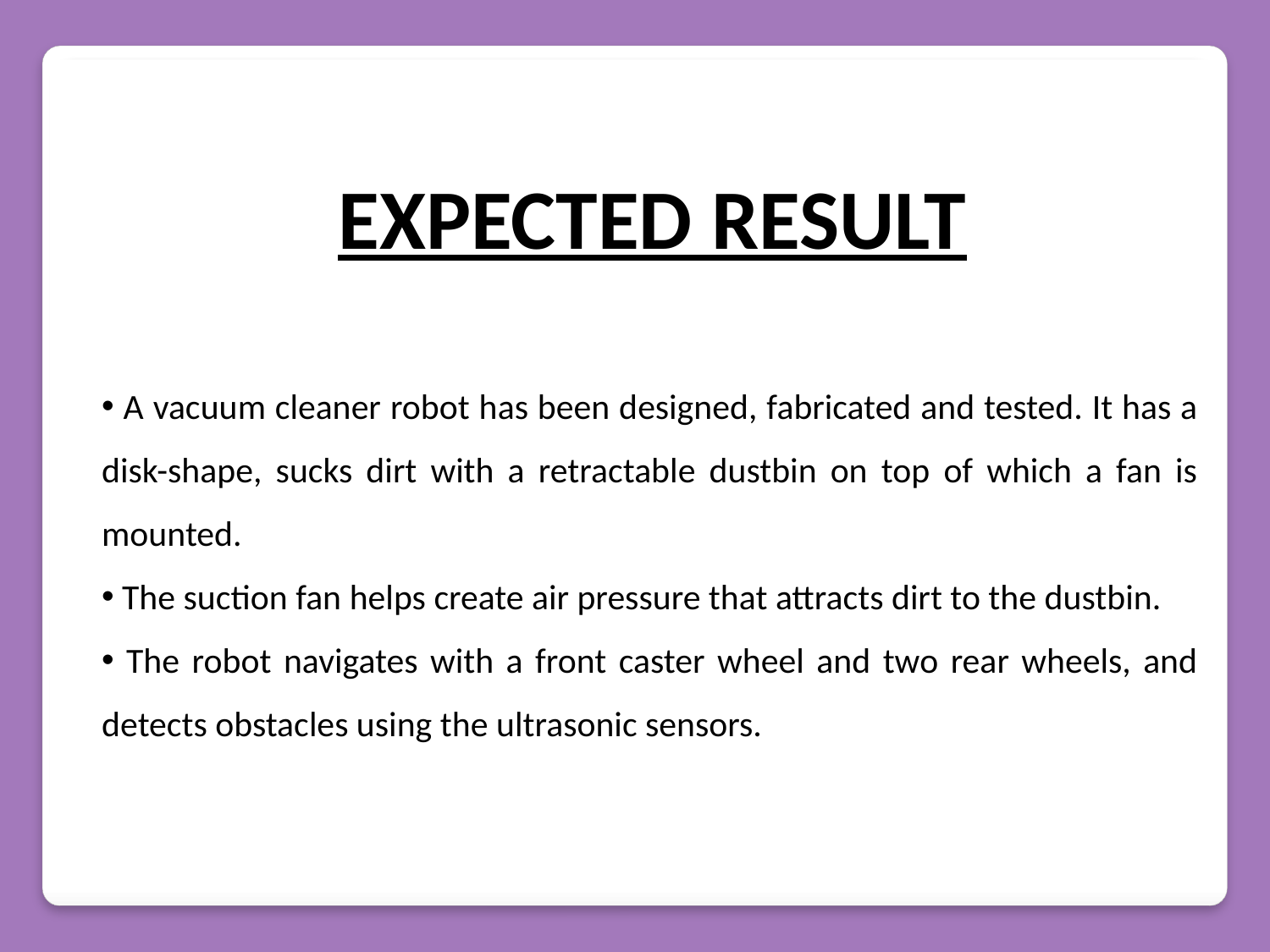

CLEANOBOT

EXPECTED RESULT
 A vacuum cleaner robot has been designed, fabricated and tested. It has a disk-shape, sucks dirt with a retractable dustbin on top of which a fan is mounted.
 The suction fan helps create air pressure that attracts dirt to the dustbin.
 The robot navigates with a front caster wheel and two rear wheels, and detects obstacles using the ultrasonic sensors.